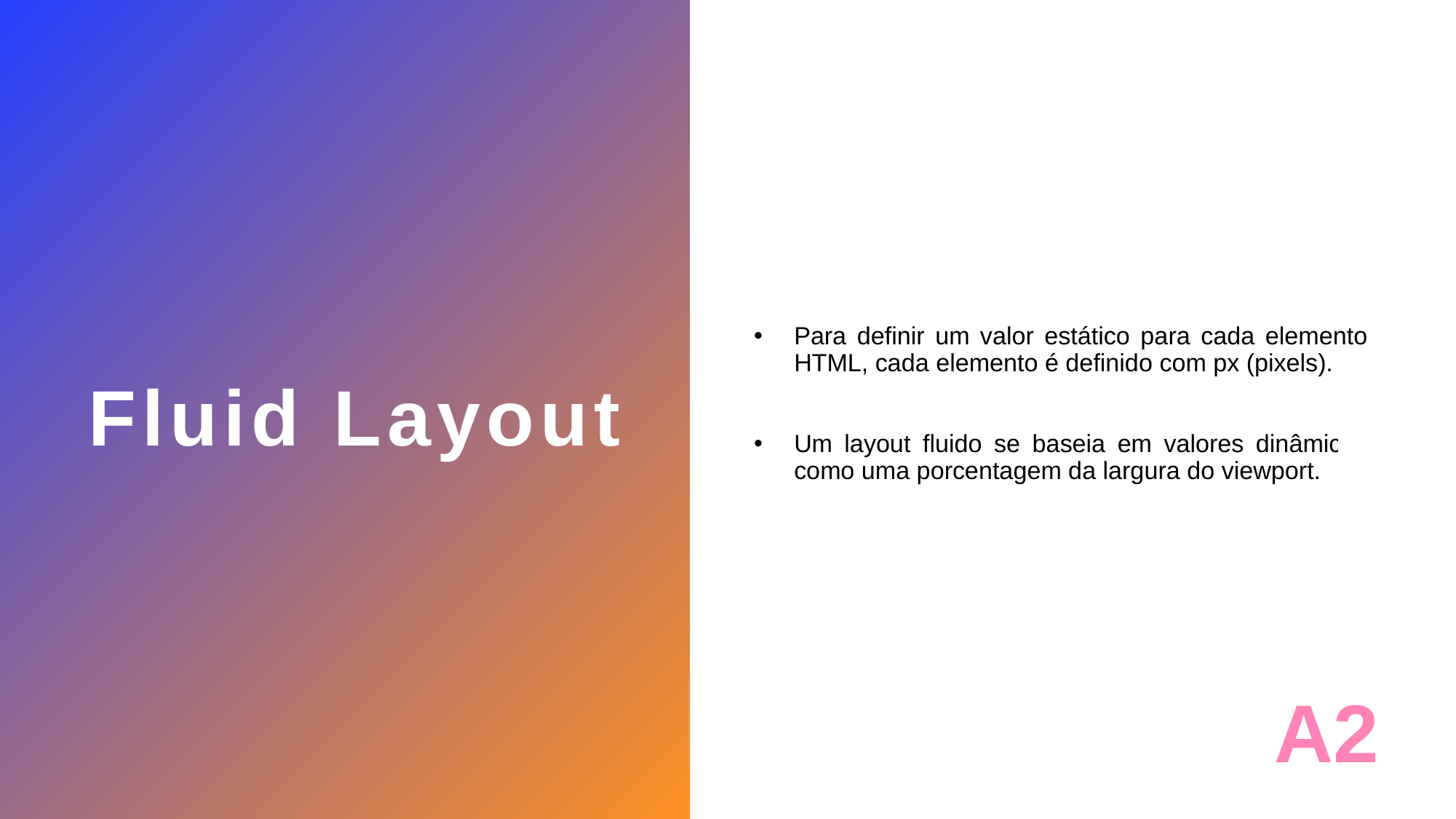

Para definir um valor estático para cada elemento HTML, cada elemento é definido com px (pixels).

Um layout fluido se baseia em valores dinâmicos como uma porcentagem da largura do viewport.
Fluid Layout

A2